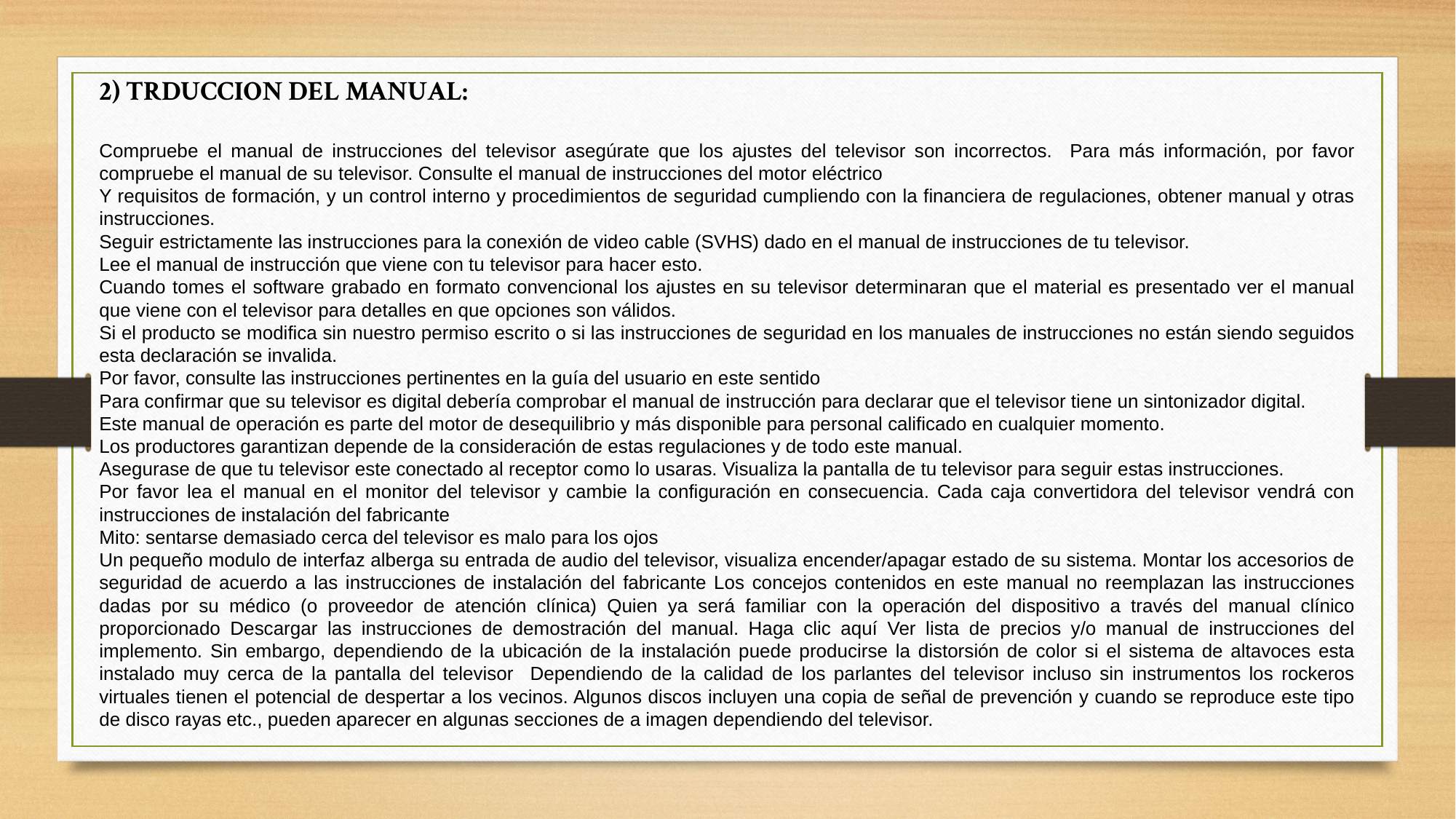

2) TRDUCCION DEL MANUAL:

Compruebe el manual de instrucciones del televisor asegúrate que los ajustes del televisor son incorrectos.  Para más información, por favor compruebe el manual de su televisor. Consulte el manual de instrucciones del motor eléctrico
Y requisitos de formación, y un control interno y procedimientos de seguridad cumpliendo con la financiera de regulaciones, obtener manual y otras instrucciones.
Seguir estrictamente las instrucciones para la conexión de video cable (SVHS) dado en el manual de instrucciones de tu televisor.
Lee el manual de instrucción que viene con tu televisor para hacer esto.
Cuando tomes el software grabado en formato convencional los ajustes en su televisor determinaran que el material es presentado ver el manual que viene con el televisor para detalles en que opciones son válidos.
Si el producto se modifica sin nuestro permiso escrito o si las instrucciones de seguridad en los manuales de instrucciones no están siendo seguidos esta declaración se invalida.
Por favor, consulte las instrucciones pertinentes en la guía del usuario en este sentido
Para confirmar que su televisor es digital debería comprobar el manual de instrucción para declarar que el televisor tiene un sintonizador digital.
Este manual de operación es parte del motor de desequilibrio y más disponible para personal calificado en cualquier momento.
Los productores garantizan depende de la consideración de estas regulaciones y de todo este manual.
Asegurase de que tu televisor este conectado al receptor como lo usaras. Visualiza la pantalla de tu televisor para seguir estas instrucciones.
Por favor lea el manual en el monitor del televisor y cambie la configuración en consecuencia. Cada caja convertidora del televisor vendrá con instrucciones de instalación del fabricante
Mito: sentarse demasiado cerca del televisor es malo para los ojos
Un pequeño modulo de interfaz alberga su entrada de audio del televisor, visualiza encender/apagar estado de su sistema. Montar los accesorios de seguridad de acuerdo a las instrucciones de instalación del fabricante Los concejos contenidos en este manual no reemplazan las instrucciones dadas por su médico (o proveedor de atención clínica) Quien ya será familiar con la operación del dispositivo a través del manual clínico proporcionado Descargar las instrucciones de demostración del manual. Haga clic aquí Ver lista de precios y/o manual de instrucciones del implemento. Sin embargo, dependiendo de la ubicación de la instalación puede producirse la distorsión de color si el sistema de altavoces esta instalado muy cerca de la pantalla del televisor  Dependiendo de la calidad de los parlantes del televisor incluso sin instrumentos los rockeros virtuales tienen el potencial de despertar a los vecinos. Algunos discos incluyen una copia de señal de prevención y cuando se reproduce este tipo de disco rayas etc., pueden aparecer en algunas secciones de a imagen dependiendo del televisor.